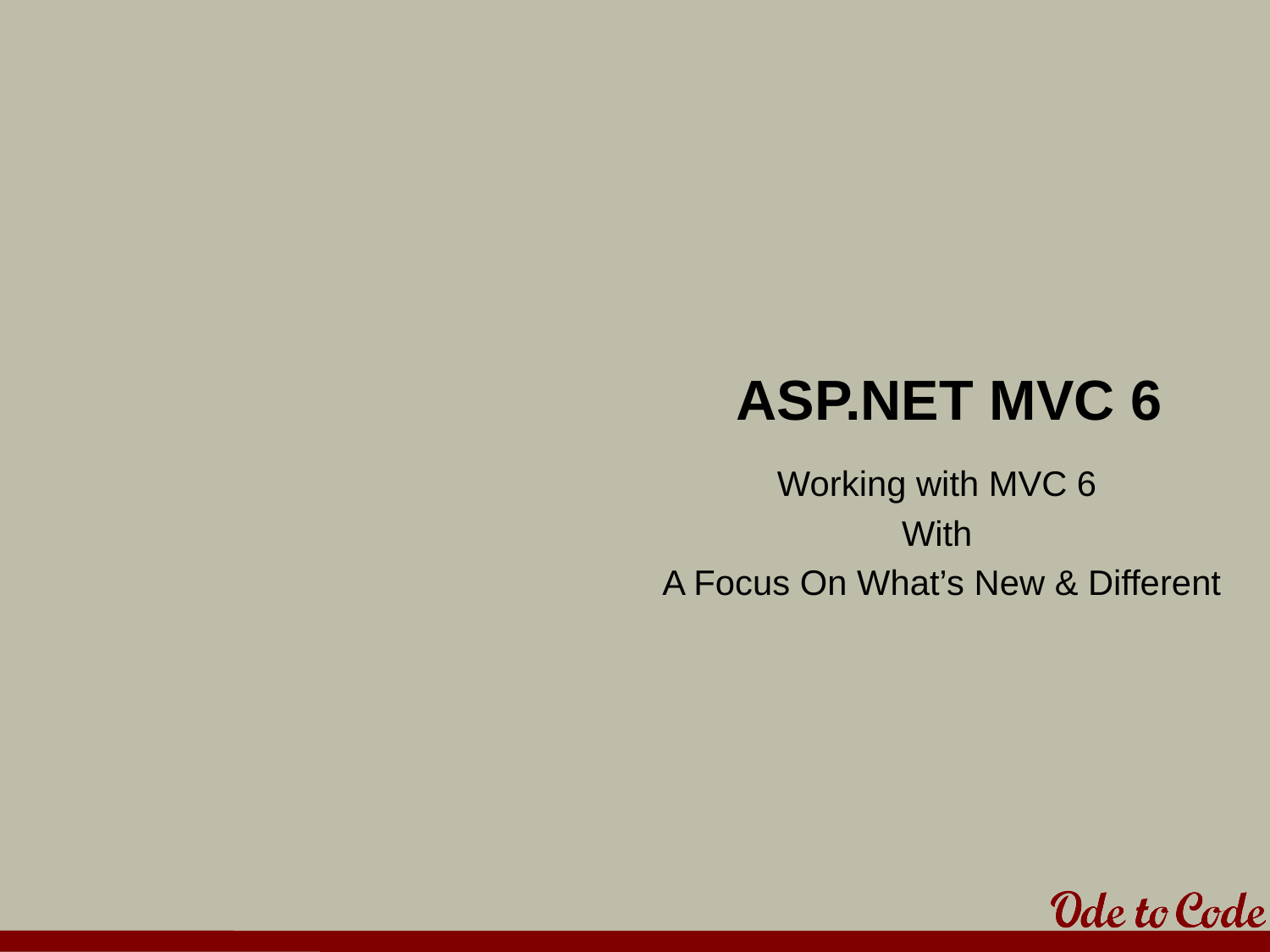

# ASP.NET MVC 6
Working with MVC 6
With
A Focus On What’s New & Different